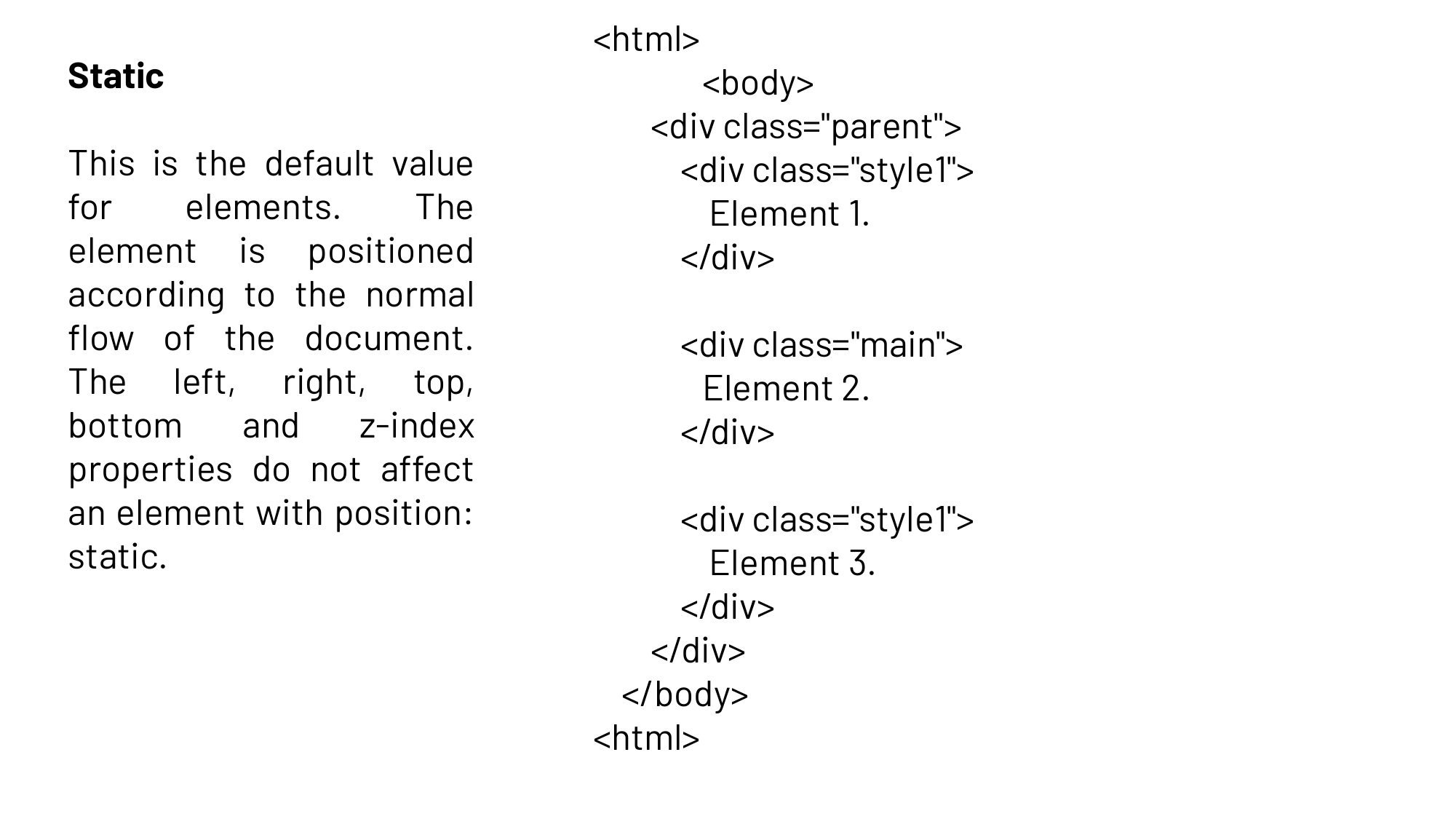

<html>
	<body>
        <div class="parent">
            <div class="style1">
                Element 1.
            </div>

            <div class="main">
	Element 2.
            </div>

            <div class="style1">
                Element 3.
            </div>
        </div>
    </body>
<html>
Static

This is the default value for elements. The element is positioned according to the normal flow of the document. The left, right, top, bottom and z-index properties do not affect an element with position: static.